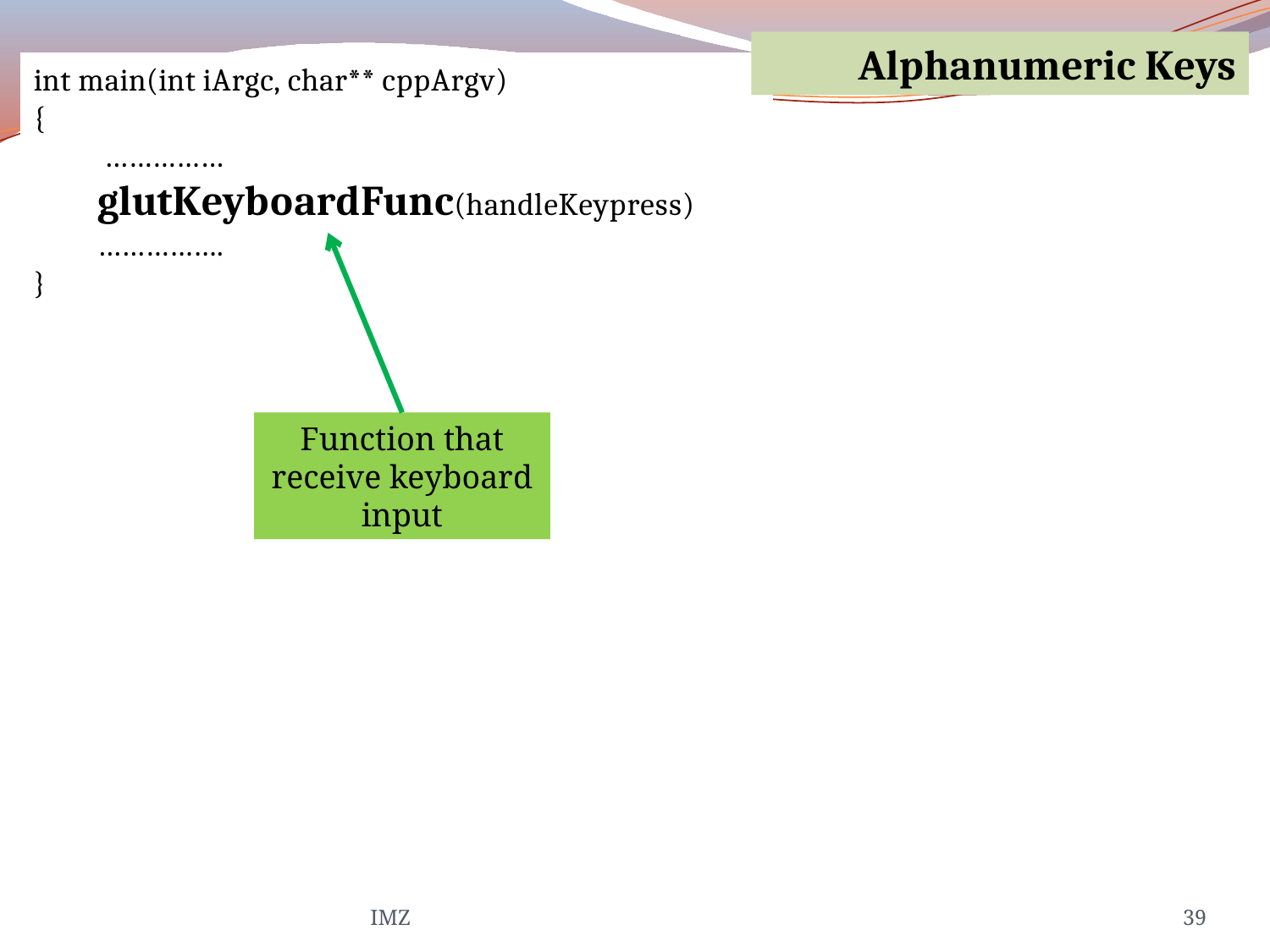

Alphanumeric Keys
int main(int iArgc, char** cppArgv)
{
 ……………
glutKeyboardFunc(handleKeypress)
…………….
}
Function that receive keyboard input
IMZ
39